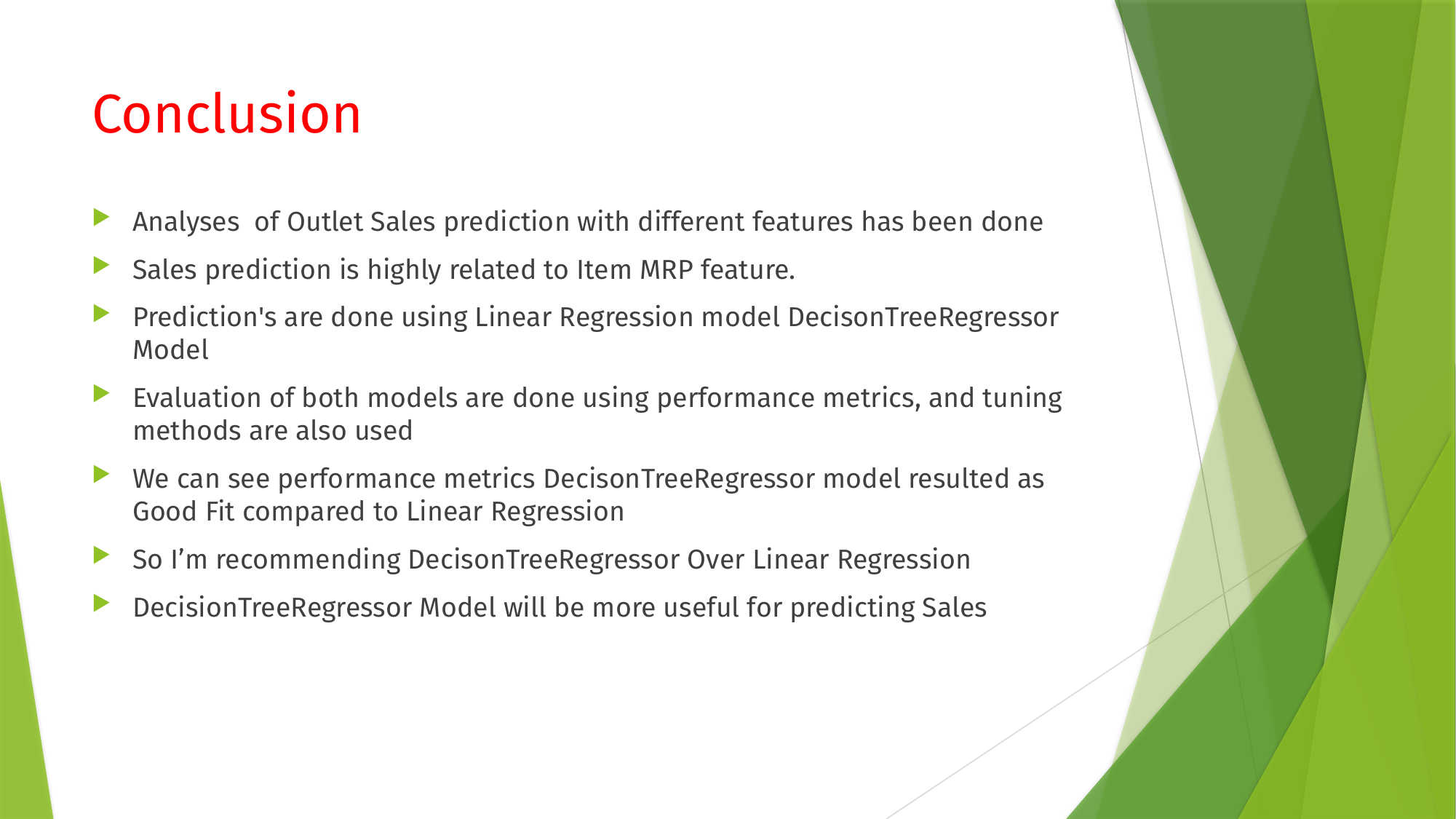

# Conclusion
Analyses  of Outlet Sales prediction with different features has been done
Sales prediction is highly related to Item MRP feature.
Prediction's are done using Linear Regression model DecisonTreeRegressor Model
Evaluation of both models are done using performance metrics, and tuning methods are also used
We can see performance metrics DecisonTreeRegressor model resulted as Good Fit compared to Linear Regression
So I’m recommending DecisonTreeRegressor Over Linear Regression
DecisionTreeRegressor Model will be more useful for predicting Sales